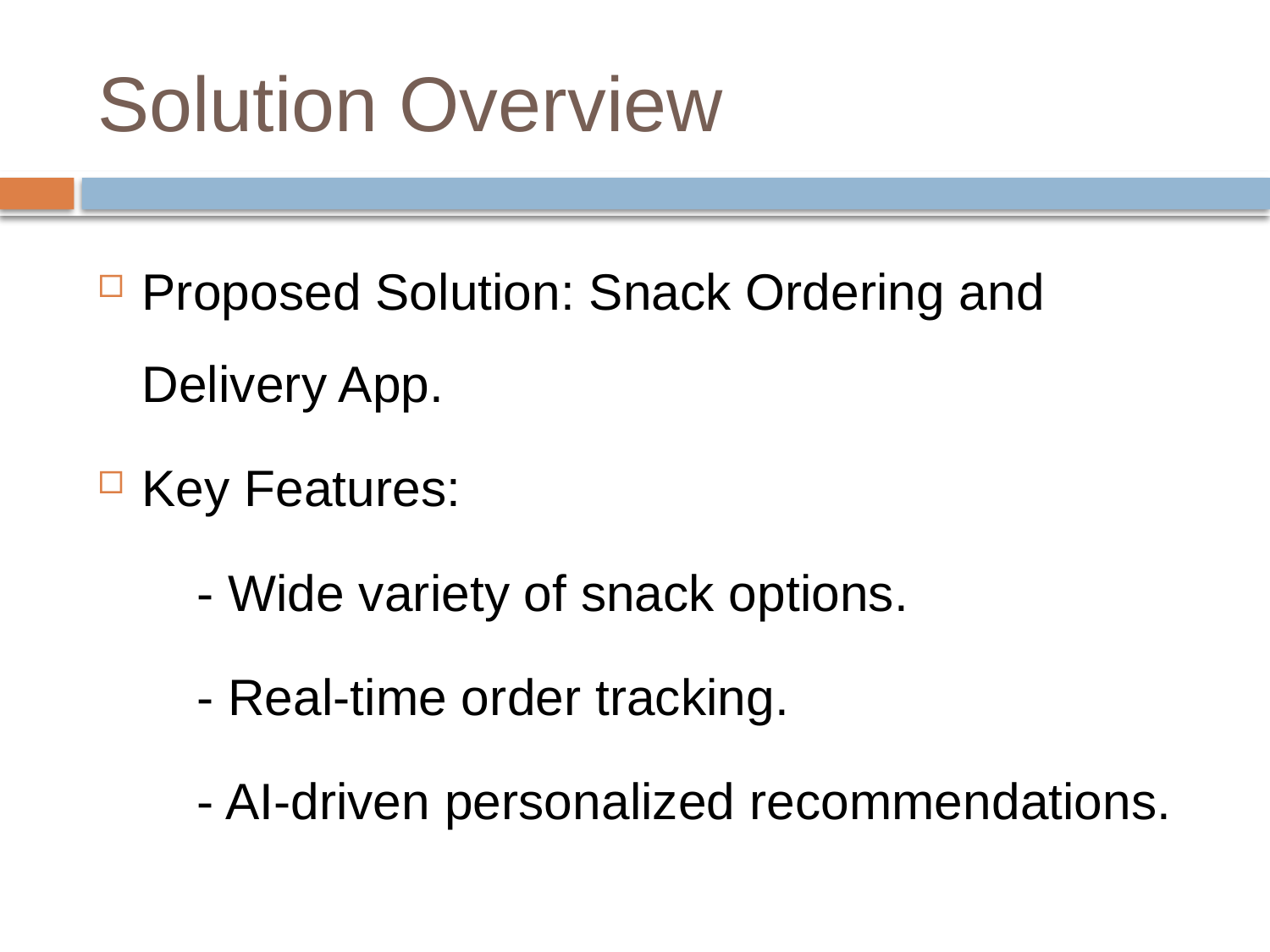

# Solution Overview
Proposed Solution: Snack Ordering and Delivery App.
Key Features:
       - Wide variety of snack options.
       - Real-time order tracking.
       - AI-driven personalized recommendations.